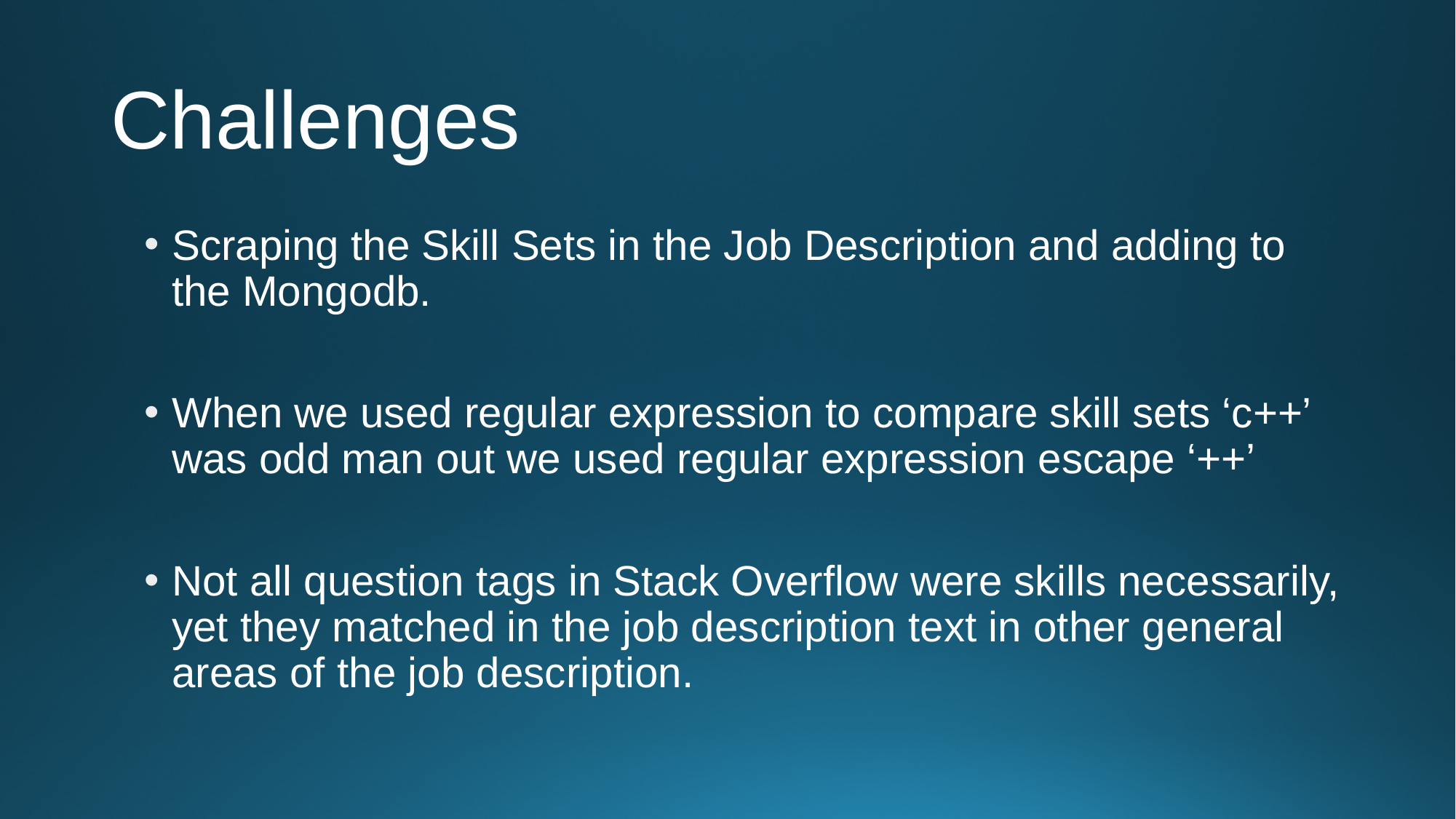

# Challenges
Scraping the Skill Sets in the Job Description and adding to the Mongodb.

When we used regular expression to compare skill sets ‘c++’ was odd man out we used regular expression escape ‘++’

Not all question tags in Stack Overflow were skills necessarily, yet they matched in the job description text in other general areas of the job description.